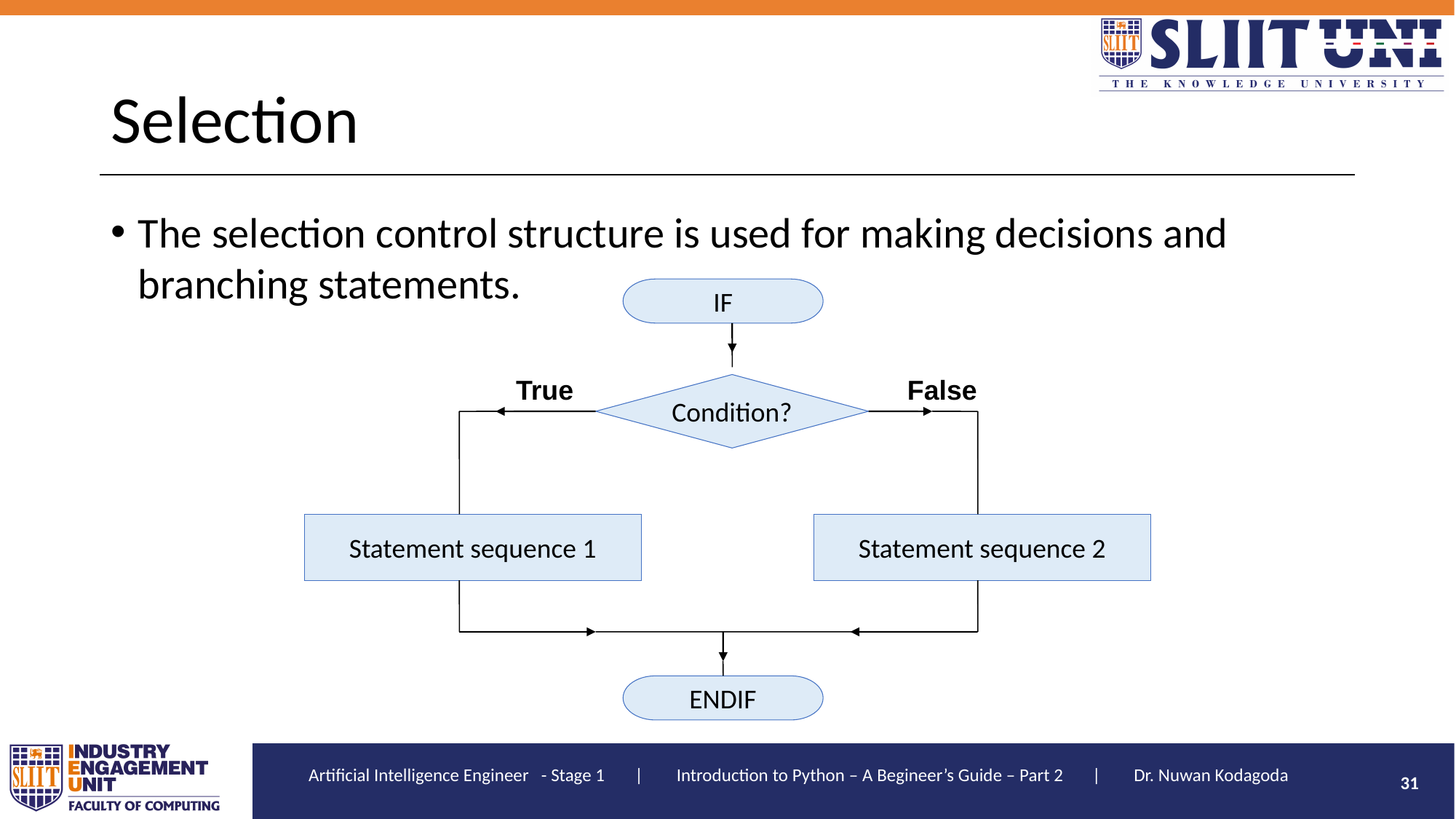

# Selection
The selection control structure is used for making decisions and branching statements.

IF

True
False
Condition?

Statement sequence 1
Statement sequence 2

ENDIF
31